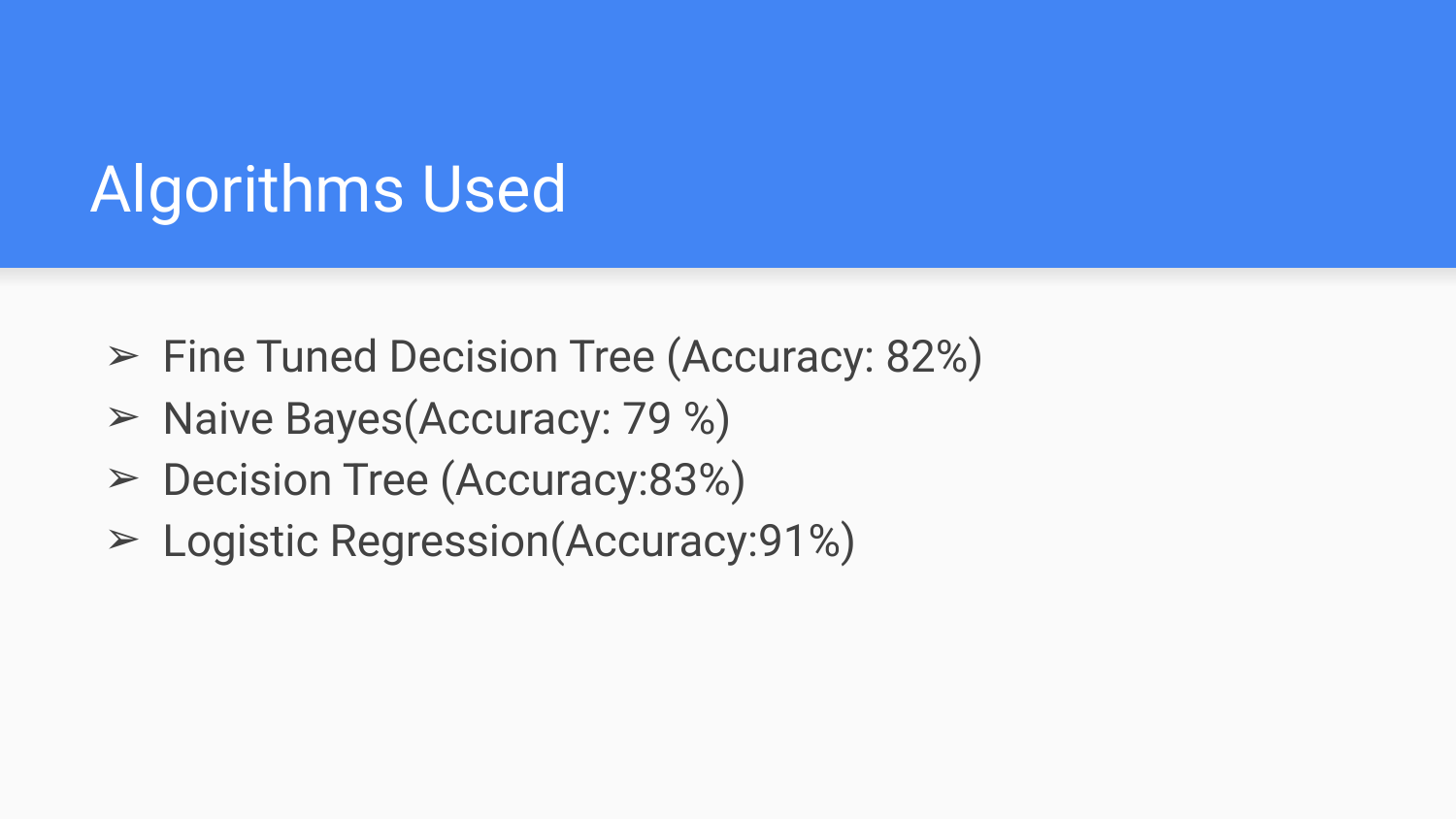

# Algorithms Used
Fine Tuned Decision Tree (Accuracy: 82%)
Naive Bayes(Accuracy: 79 %)
Decision Tree (Accuracy:83%)
Logistic Regression(Accuracy:91%)